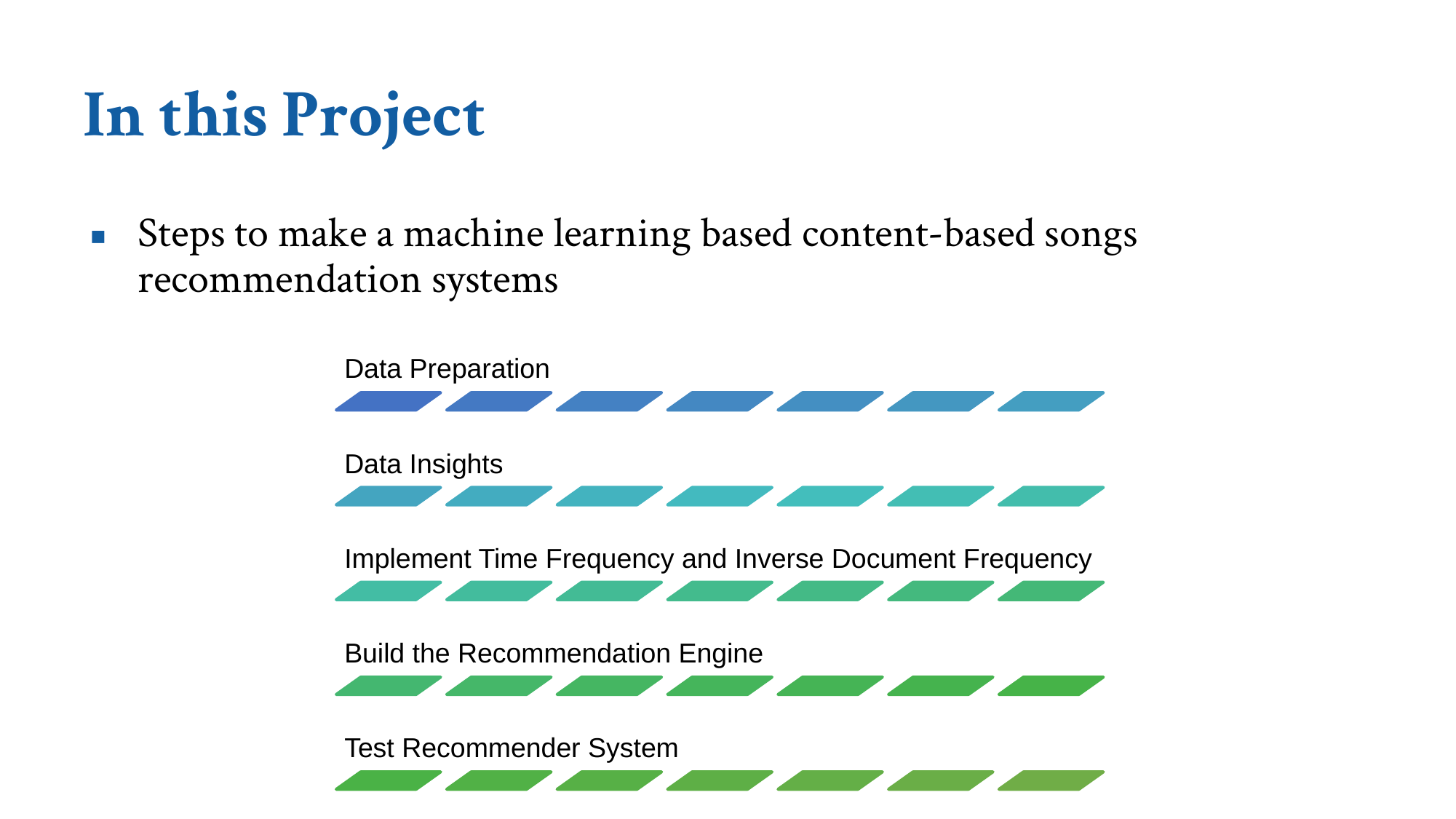

# In this Project
Steps to make a machine learning based content-based songs recommendation systems
Data Preparation
Data Insights
Implement Time Frequency and Inverse Document Frequency
Build the Recommendation Engine
Test Recommender System